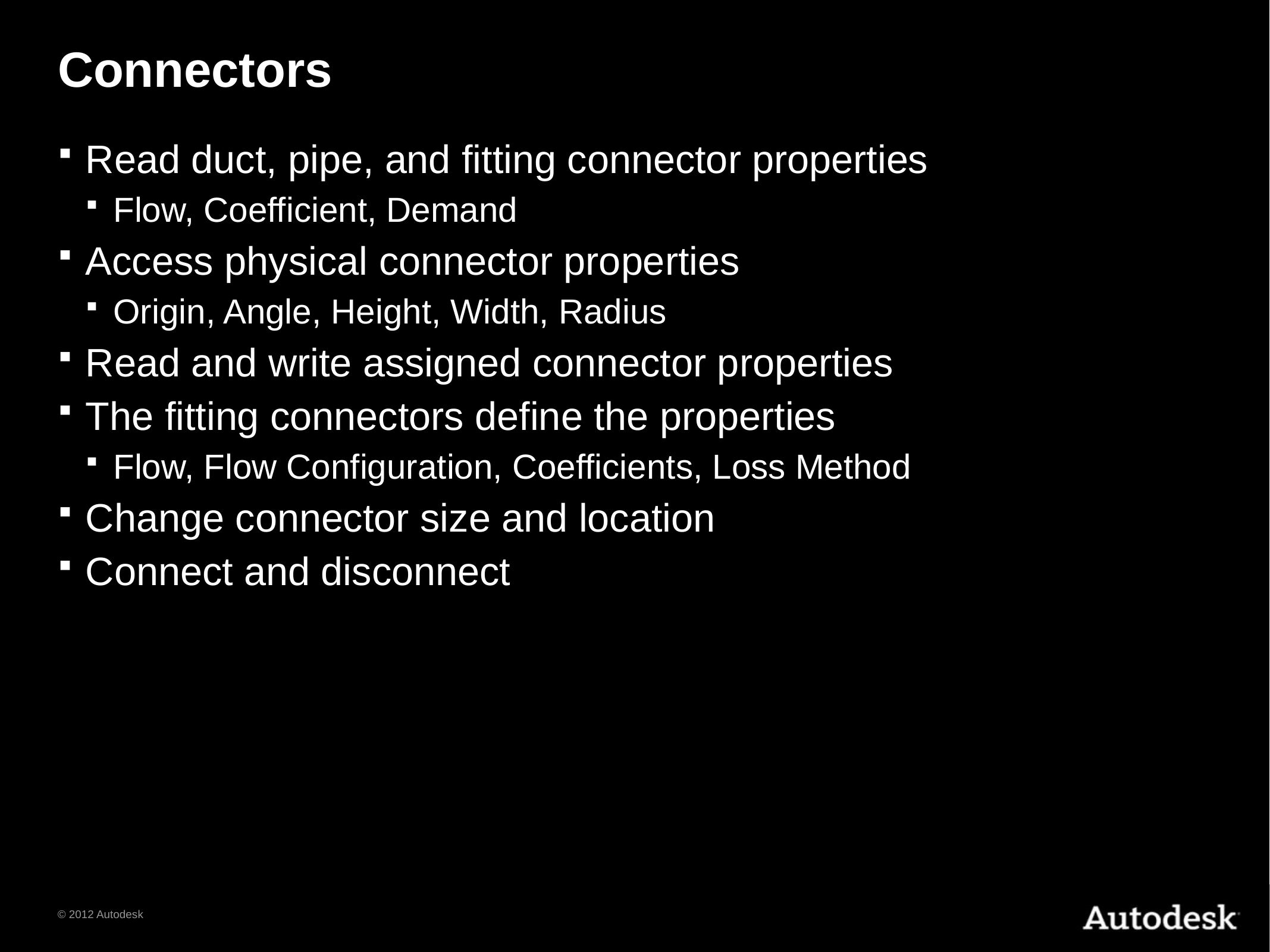

# Connectors
Read duct, pipe, and fitting connector properties
Flow, Coefficient, Demand
Access physical connector properties
Origin, Angle, Height, Width, Radius
Read and write assigned connector properties
The fitting connectors define the properties
Flow, Flow Configuration, Coefficients, Loss Method
Change connector size and location
Connect and disconnect